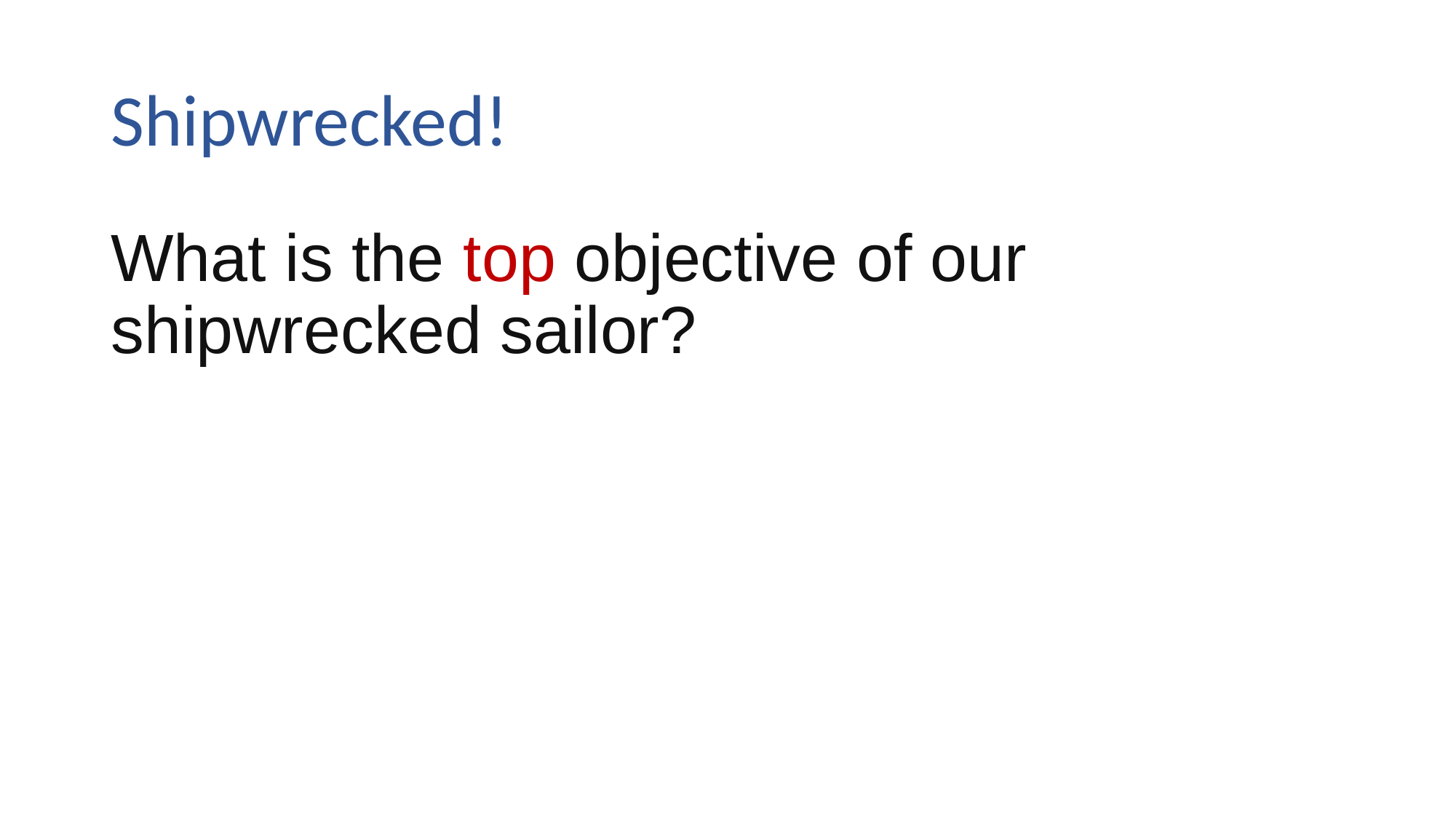

# Shipwrecked!
What is the top objective of our shipwrecked sailor?